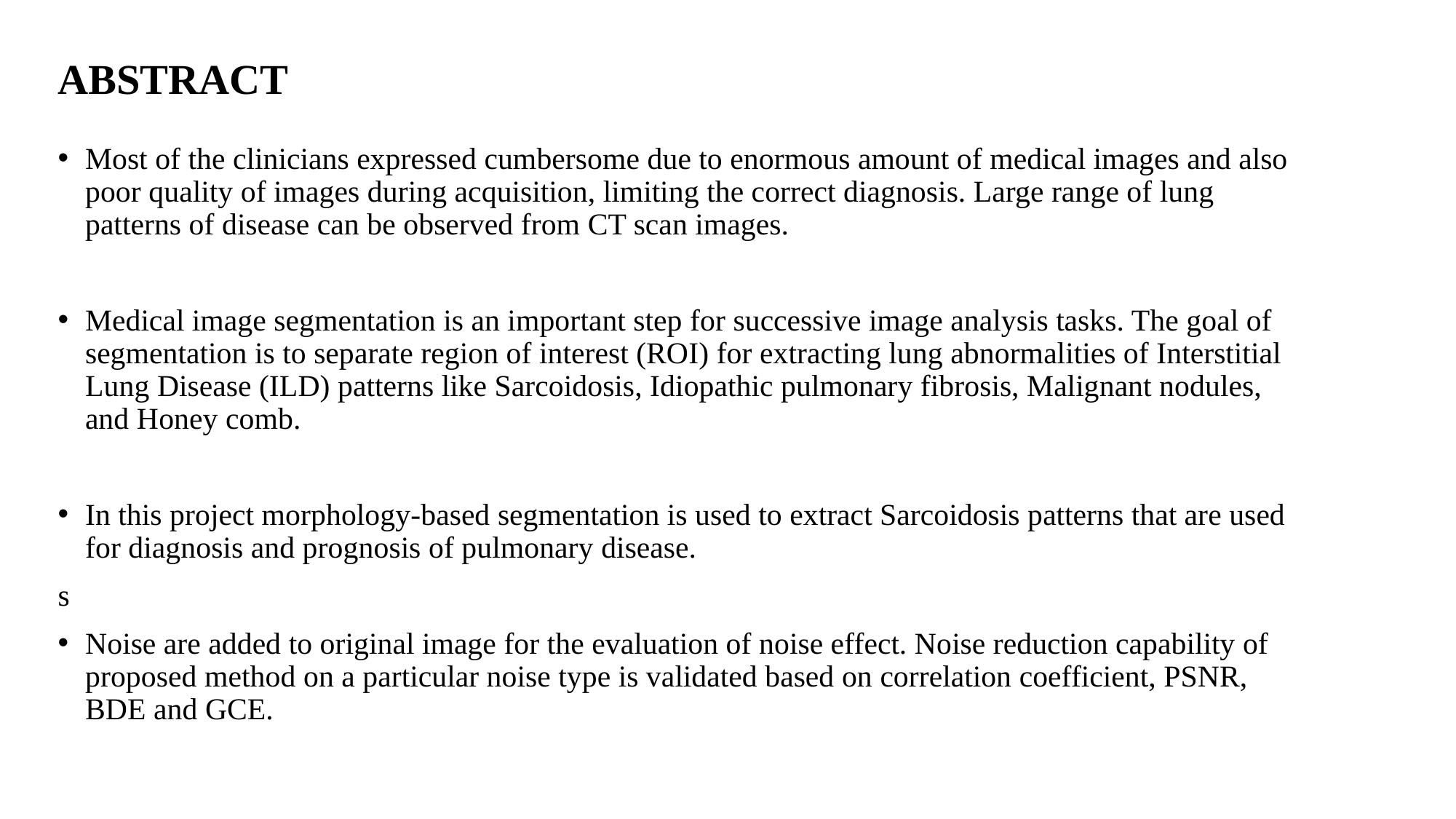

# ABSTRACT

Most of the clinicians expressed cumbersome due to enormous amount of medical images and also poor quality of images during acquisition, limiting the correct diagnosis. Large range of lung patterns of disease can be observed from CT scan images.

Medical image segmentation is an important step for successive image analysis tasks. The goal of segmentation is to separate region of interest (ROI) for extracting lung abnormalities of Interstitial Lung Disease (ILD) patterns like Sarcoidosis, Idiopathic pulmonary fibrosis, Malignant nodules, and Honey comb.

In this project morphology-based segmentation is used to extract Sarcoidosis patterns that are used for diagnosis and prognosis of pulmonary disease.
s
Noise are added to original image for the evaluation of noise effect. Noise reduction capability of proposed method on a particular noise type is validated based on correlation coefficient, PSNR, BDE and GCE.